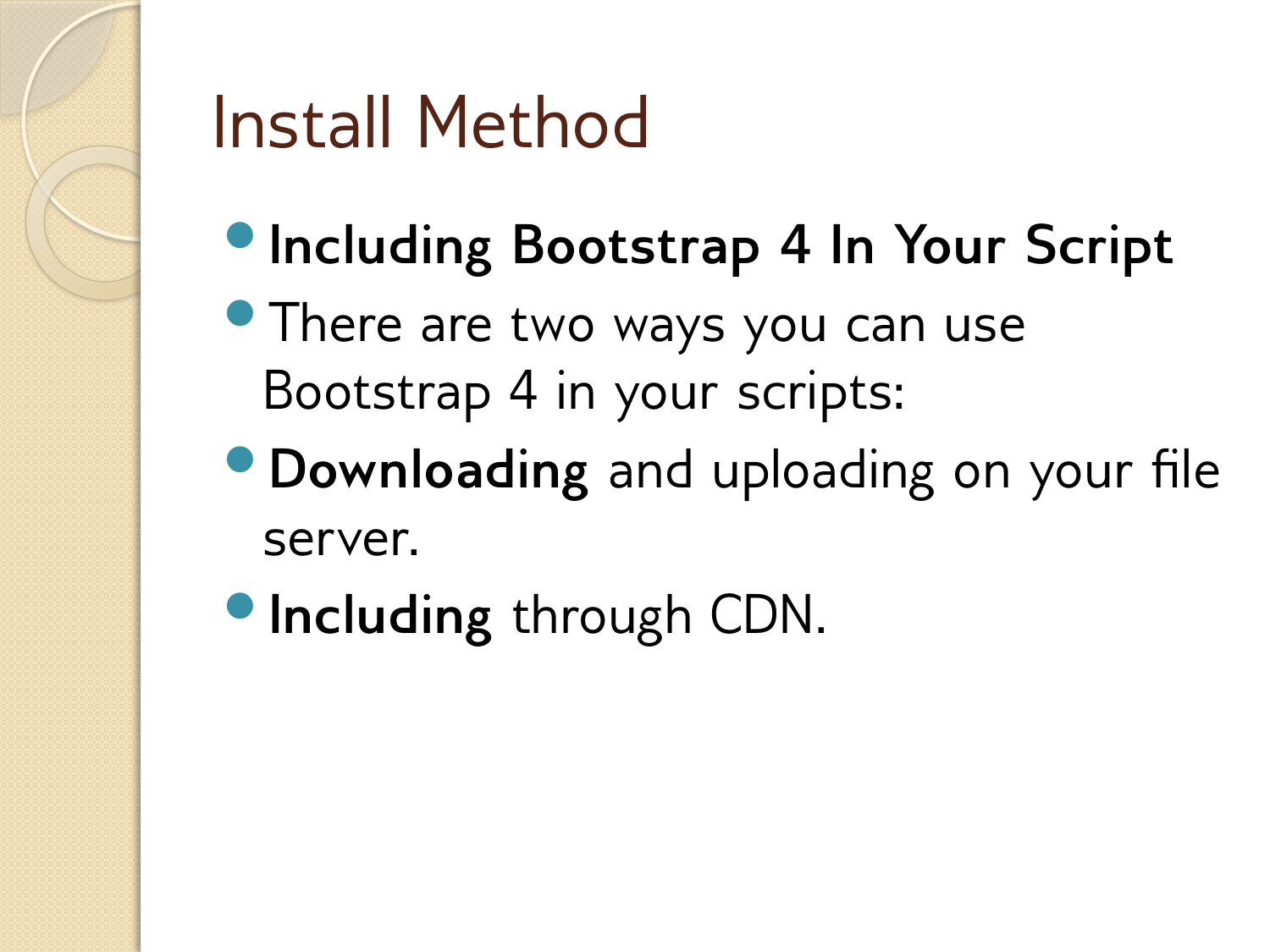

# Install Method
Including Bootstrap 4 In Your Script
There are two ways you can use Bootstrap 4 in your scripts:
Downloading and uploading on your file server.
Including through CDN.